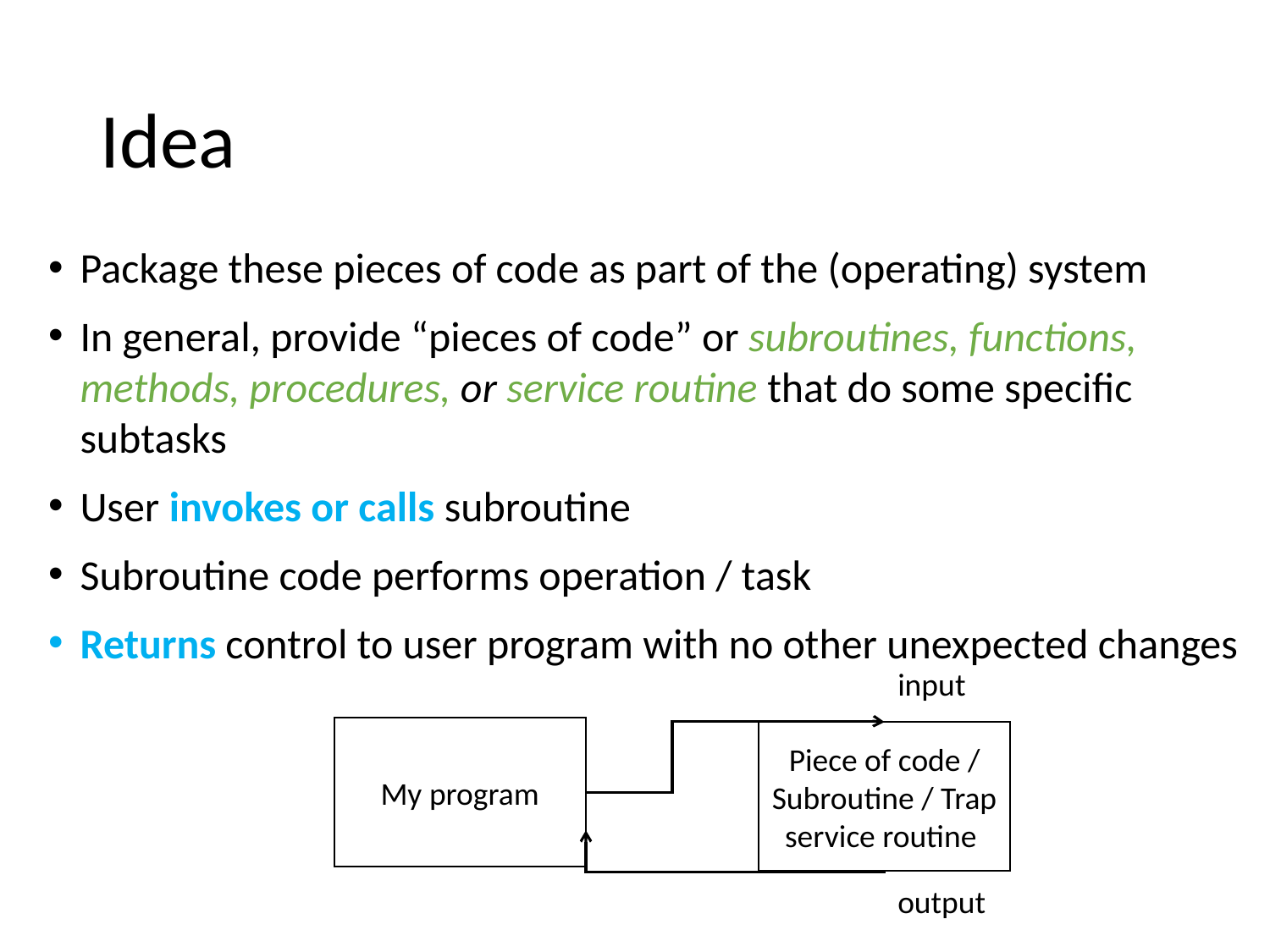

# Idea
Package these pieces of code as part of the (operating) system
In general, provide “pieces of code” or subroutines, functions, methods, procedures, or service routine that do some specific subtasks
User invokes or calls subroutine
Subroutine code performs operation / task
Returns control to user program with no other unexpected changes
input
My program
Piece of code / Subroutine / Trap service routine
output